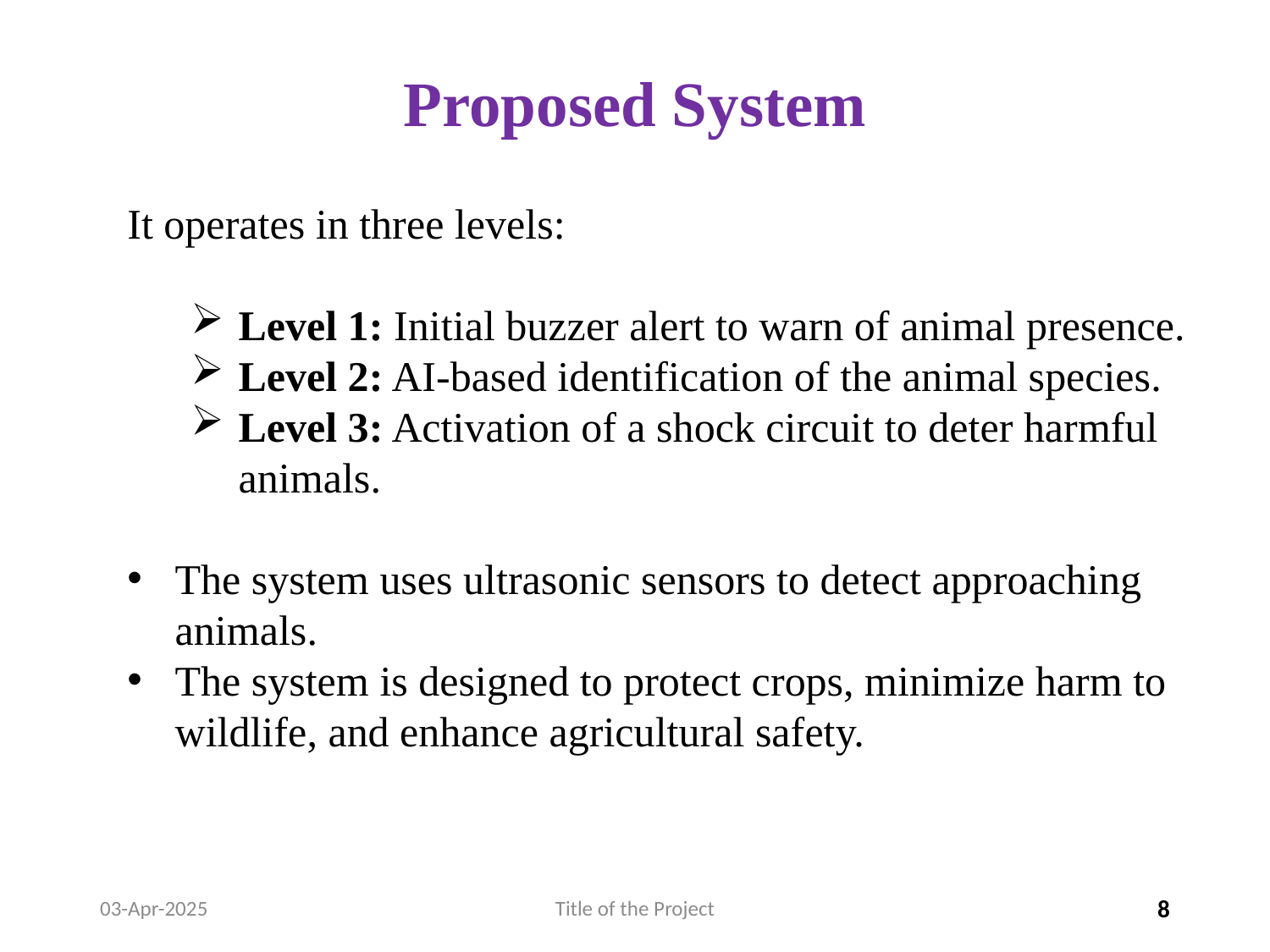

# Proposed System
It operates in three levels:

Level 1: Initial buzzer alert to warn of animal presence.
Level 2: AI-based identification of the animal species.
Level 3: Activation of a shock circuit to deter harmful        animals.

The system uses ultrasonic sensors to detect approaching animals.
The system is designed to protect crops, minimize harm to wildlife, and enhance agricultural safety.
03-Apr-2025
Title of the Project
8